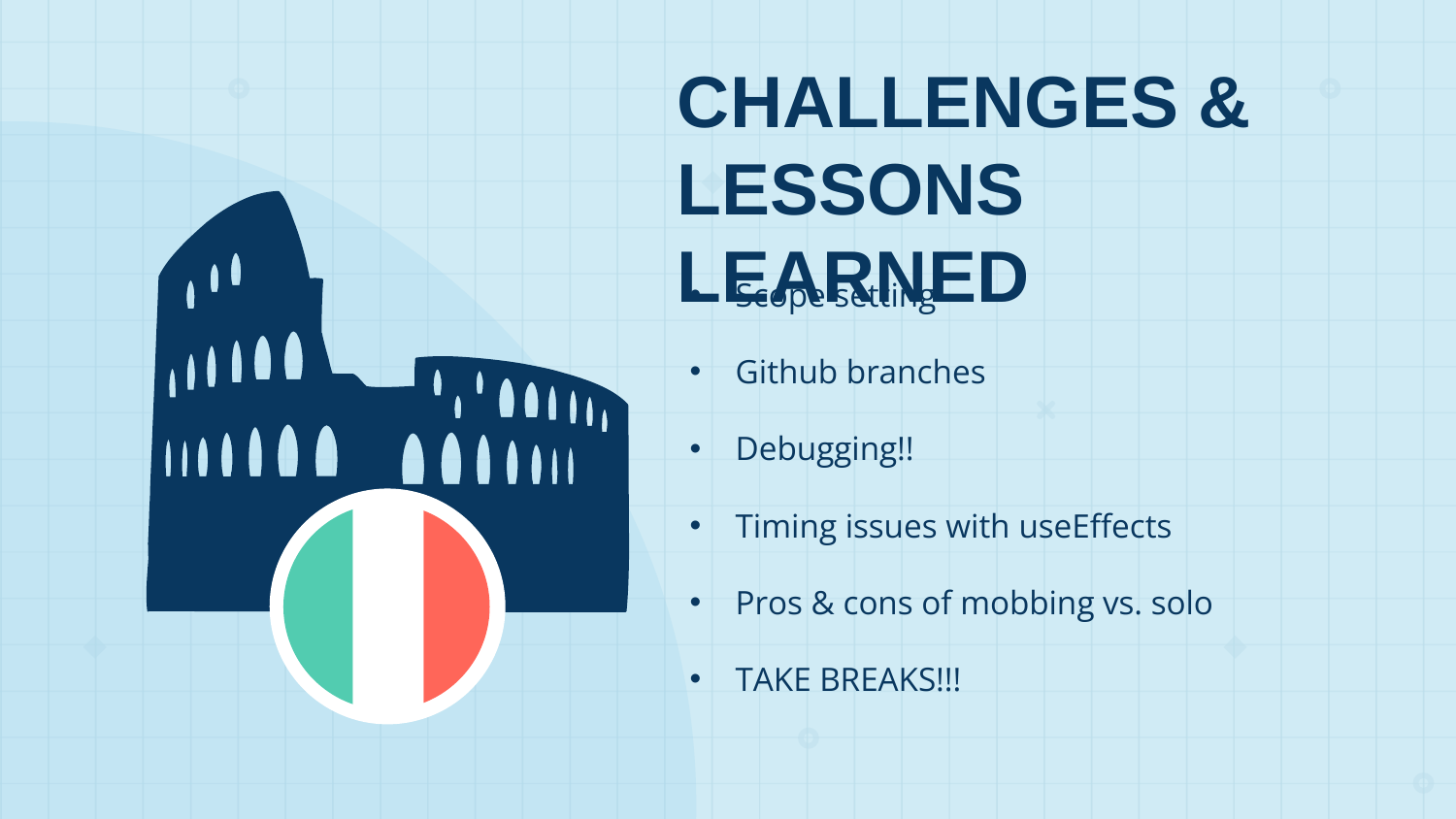

# CHALLENGES & LESSONS LEARNED

Scope setting
Github branches
Debugging!!
Timing issues with useEffects
Pros & cons of mobbing vs. solo
TAKE BREAKS!!!